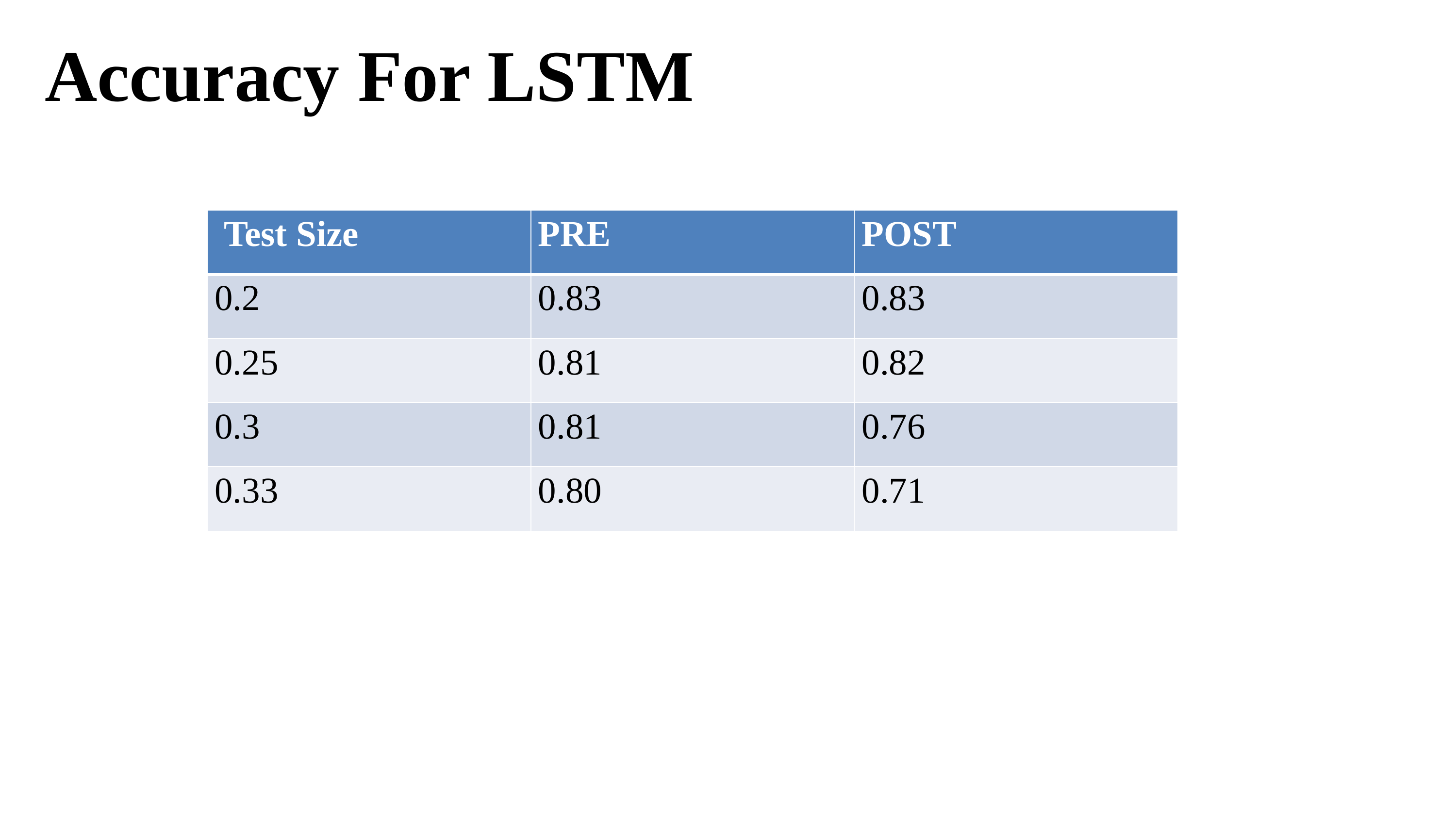

Accuracy For LSTM

| Test Size | PRE | POST |
| --- | --- | --- |
| 0.2 | 0.83 | 0.83 |
| 0.25 | 0.81 | 0.82 |
| 0.3 | 0.81 | 0.76 |
| 0.33 | 0.80 | 0.71 |